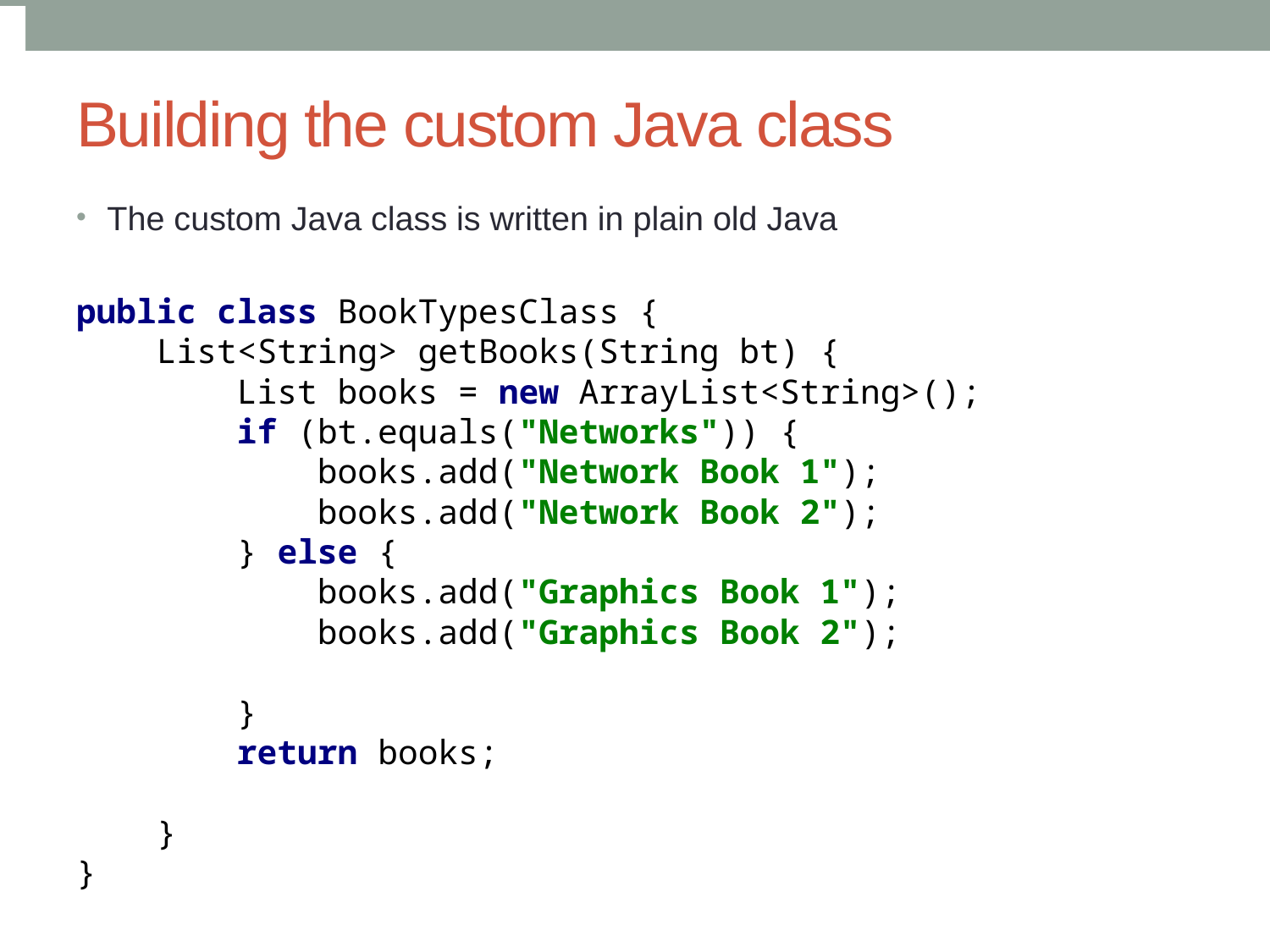

# Building the custom Java class
 The custom Java class is written in plain old Java

public class BookTypesClass {
    List<String> getBooks(String bt) {
        List books = new ArrayList<String>();
        if (bt.equals("Networks")) {
            books.add("Network Book 1");
            books.add("Network Book 2");
        } else {
            books.add("Graphics Book 1");
            books.add("Graphics Book 2");
        }
        return books;
    }
}